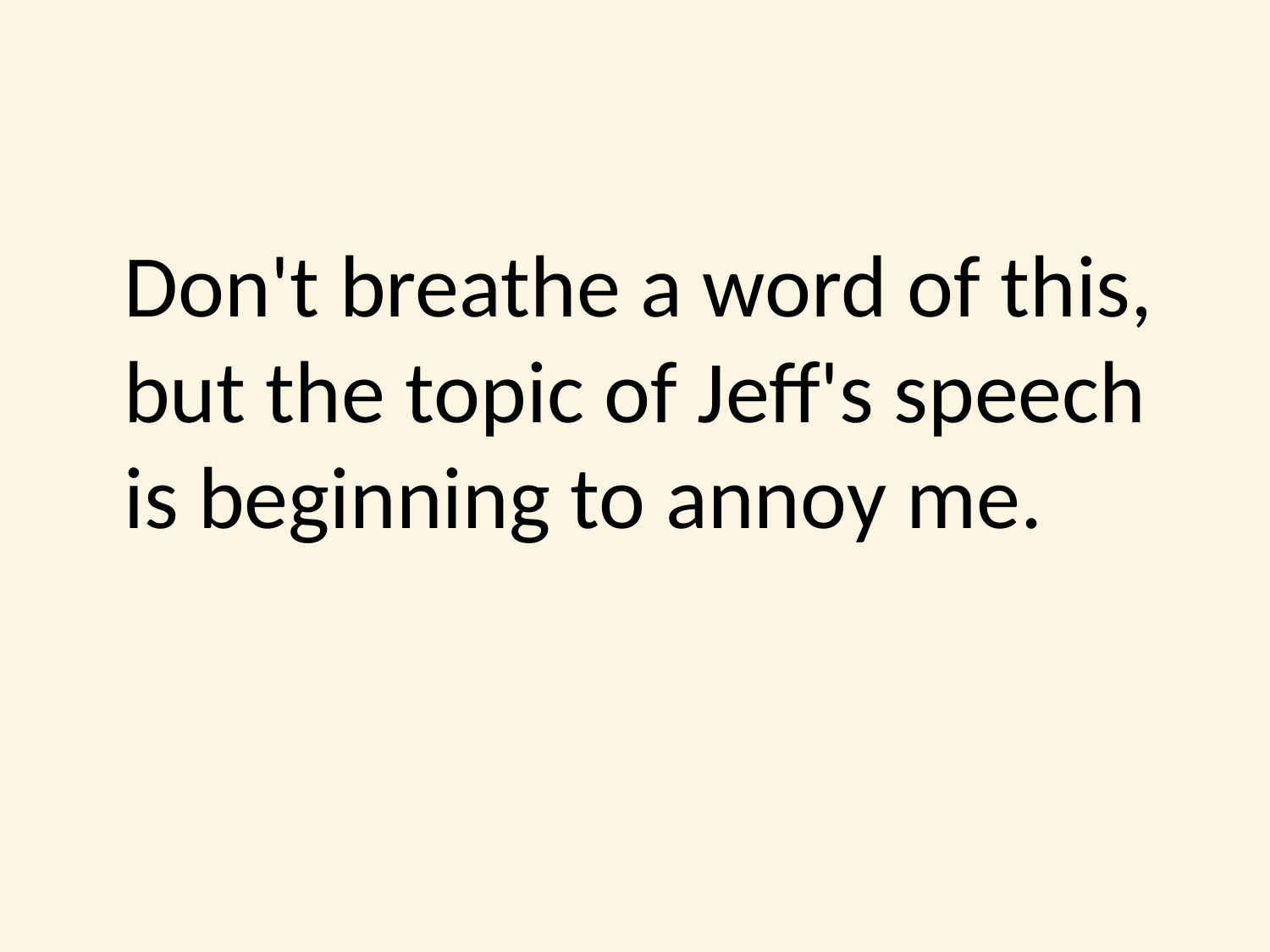

#
	Don't breathe a word of this, but the topic of Jeff's speech is beginning to annoy me.